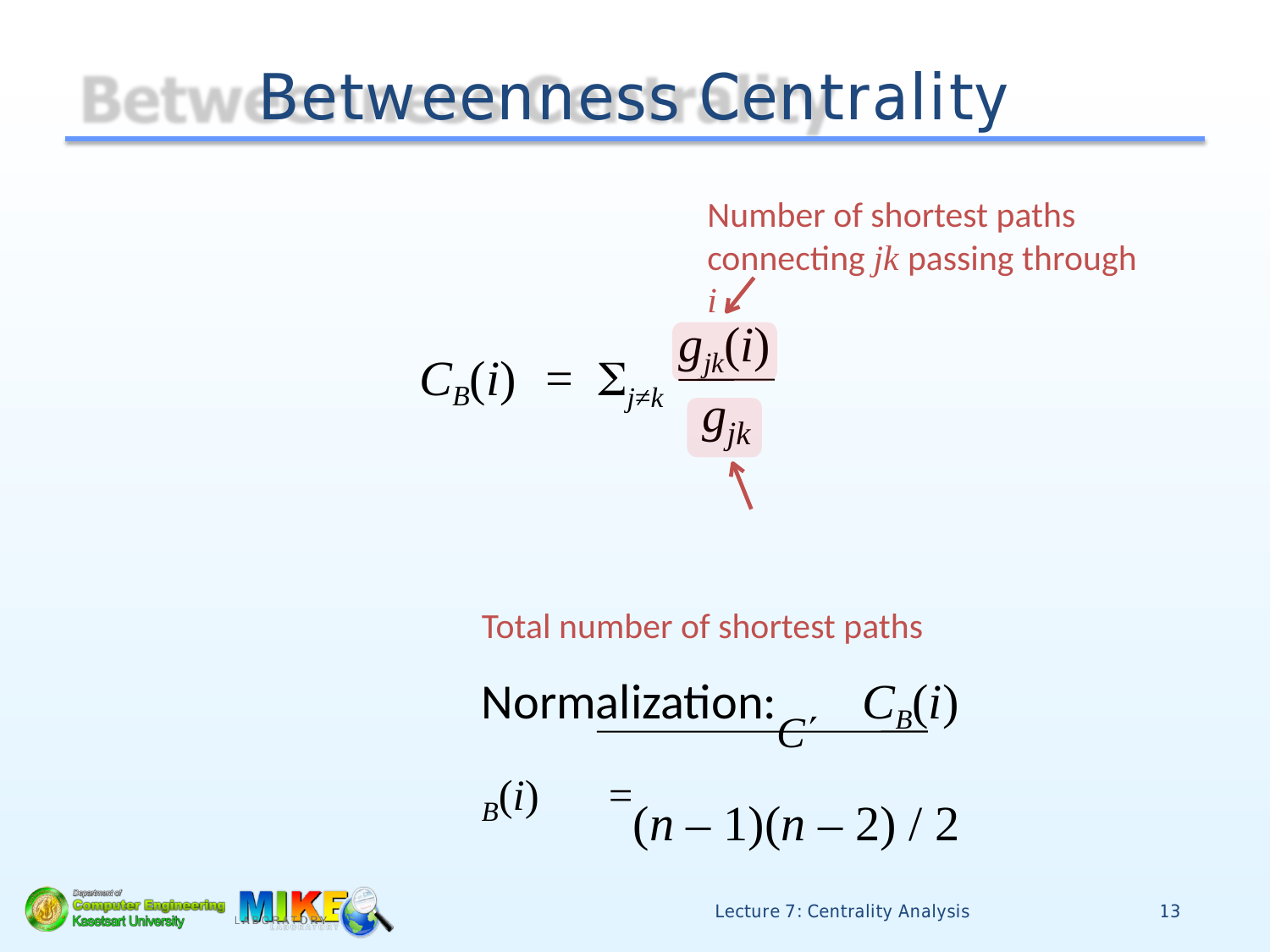

# Betweenness Centrality
Number of shortest paths  connecting jk passing through i

gjk(i)

CB(i)	=	Σj≠k

g

jk

Total number of shortest paths
Normalization:C′	CB(i)
B(i)	=(n – 1)(n – 2) / 2

Lecture 7: Centrality Analysis
13